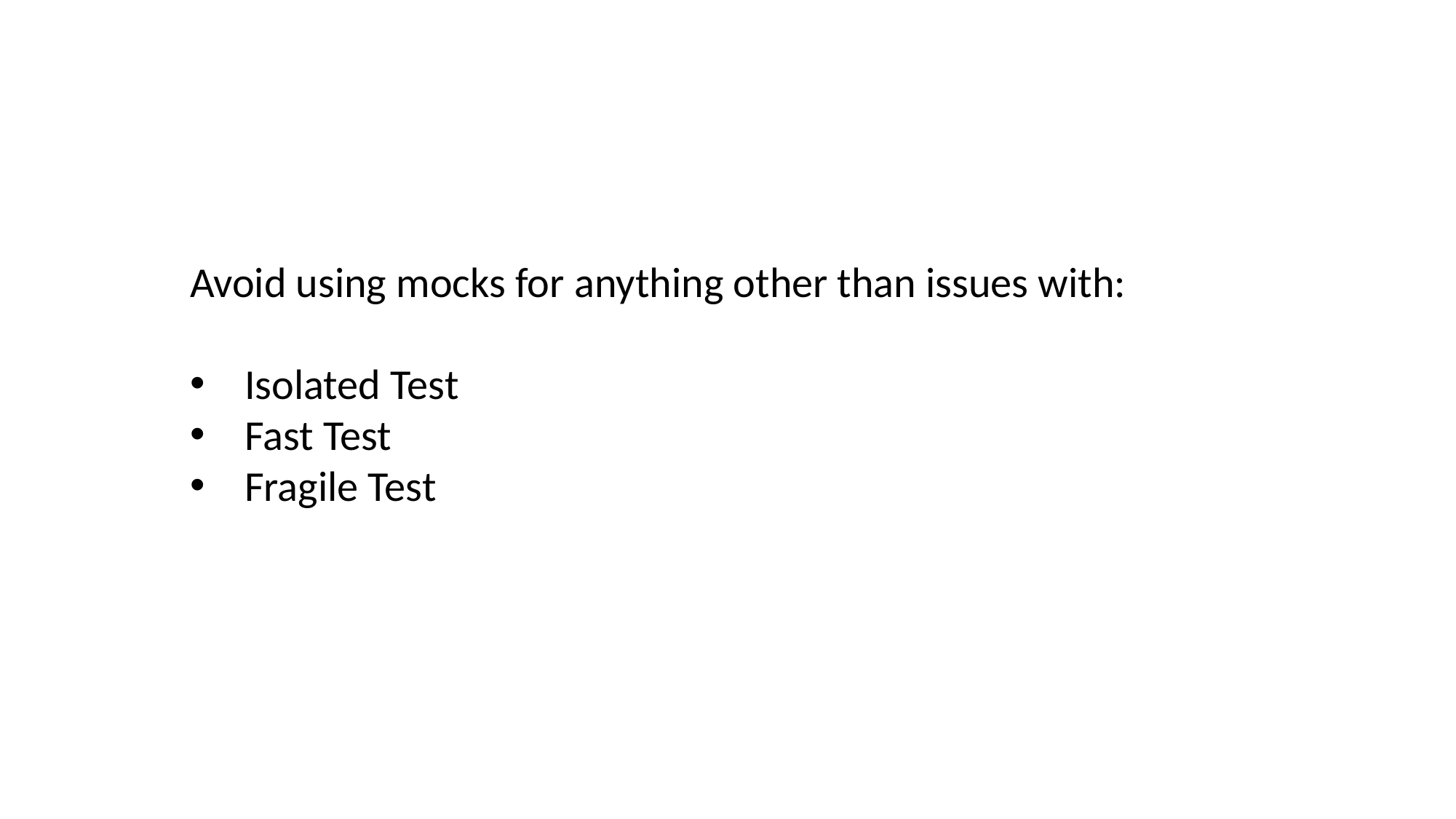

Avoid using mocks for anything other than issues with:

Isolated Test
Fast Test
Fragile Test